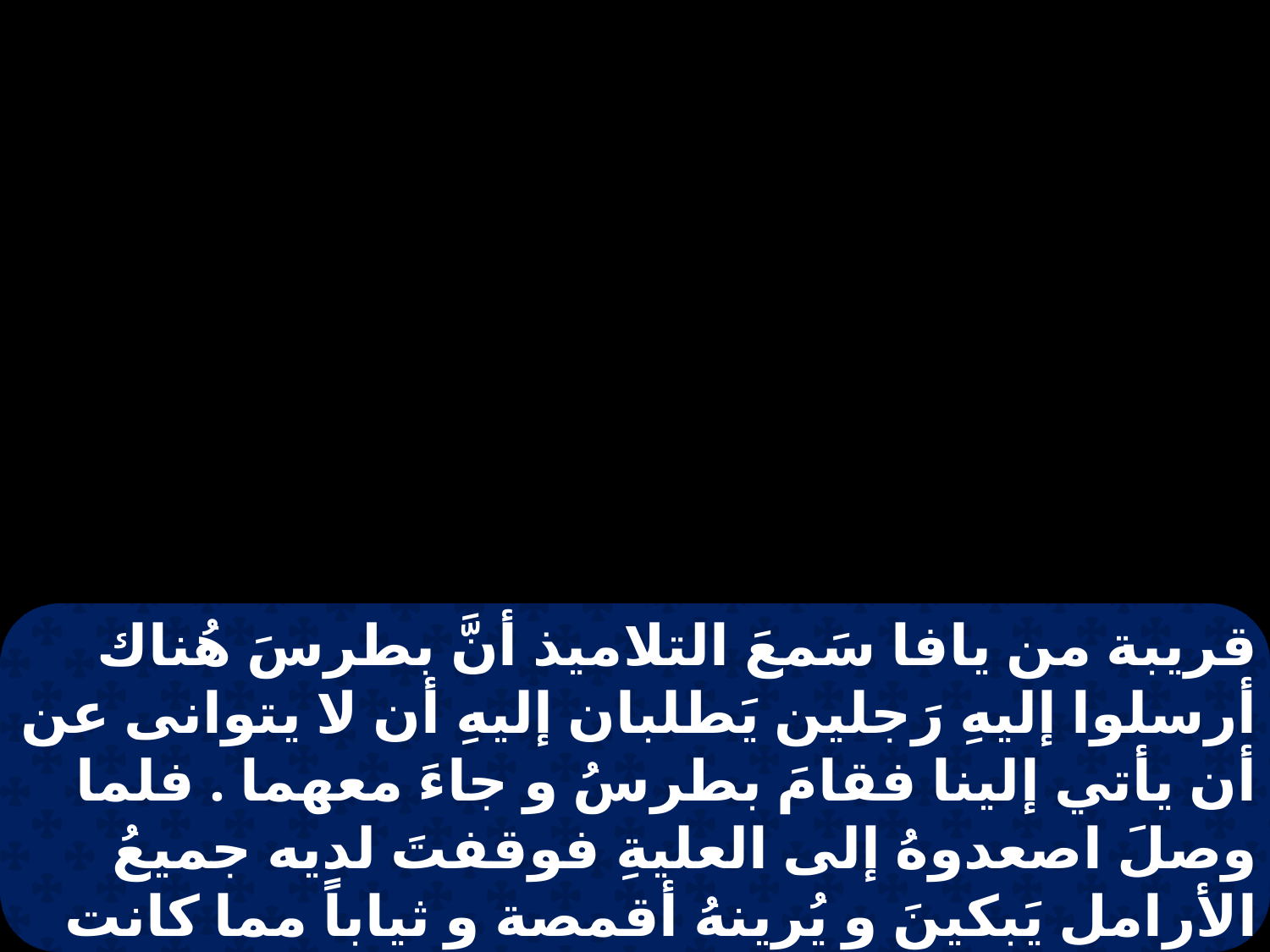

قريبة من يافا سَمعَ التلاميذ أنَّ بطرسَ هُناك أرسلوا إليهِ رَجلين يَطلبان إليهِ أن لا يتوانى عن أن يأتي إلينا فقامَ بطرسُ و جاءَ معهما . فلما وصلَ اصعدوهُ إلى العليةِ فوقفتَ لديه جميعُ الأرامل يَبكينَ و يُرينهُ أقمصة و ثياباً مما كانت تعملهُ غزالة